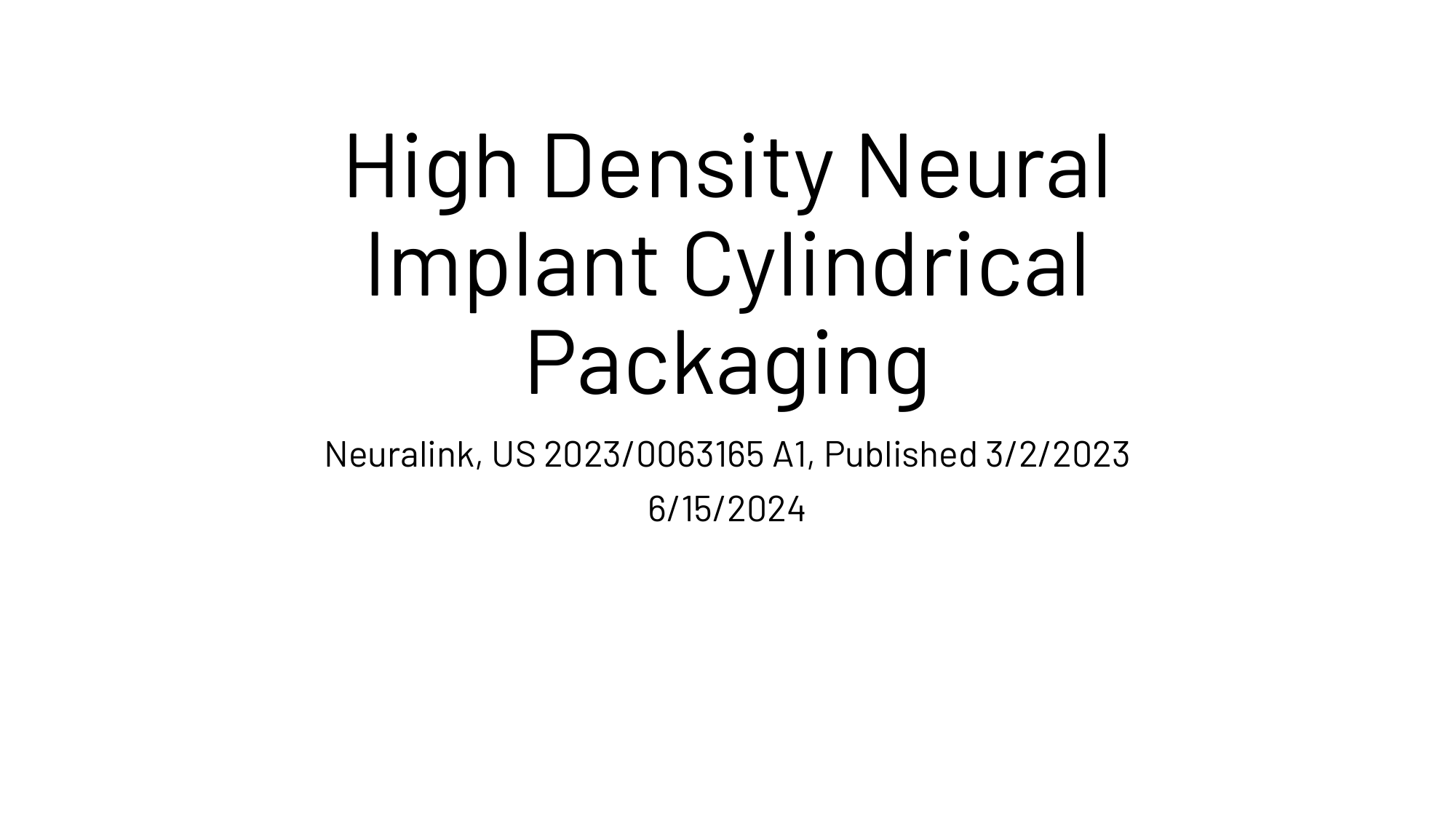

# High Density Neural Implant Cylindrical Packaging
Neuralink, US 2023/0063165 A1, Published 3/2/2023
6/15/2024